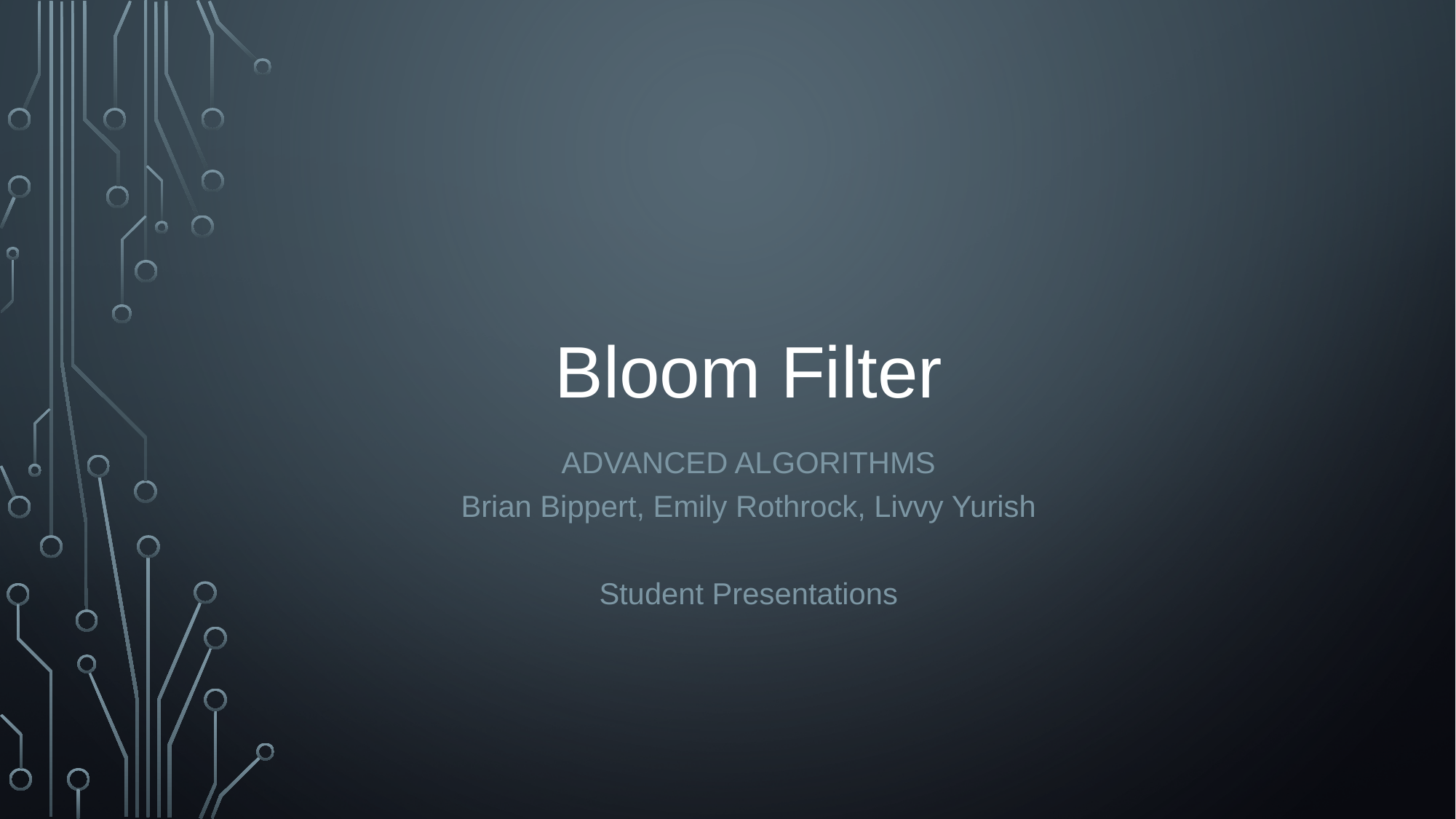

# Bloom Filter
ADVANCED ALGORITHMS
Brian Bippert, Emily Rothrock, Livvy Yurish
Student Presentations